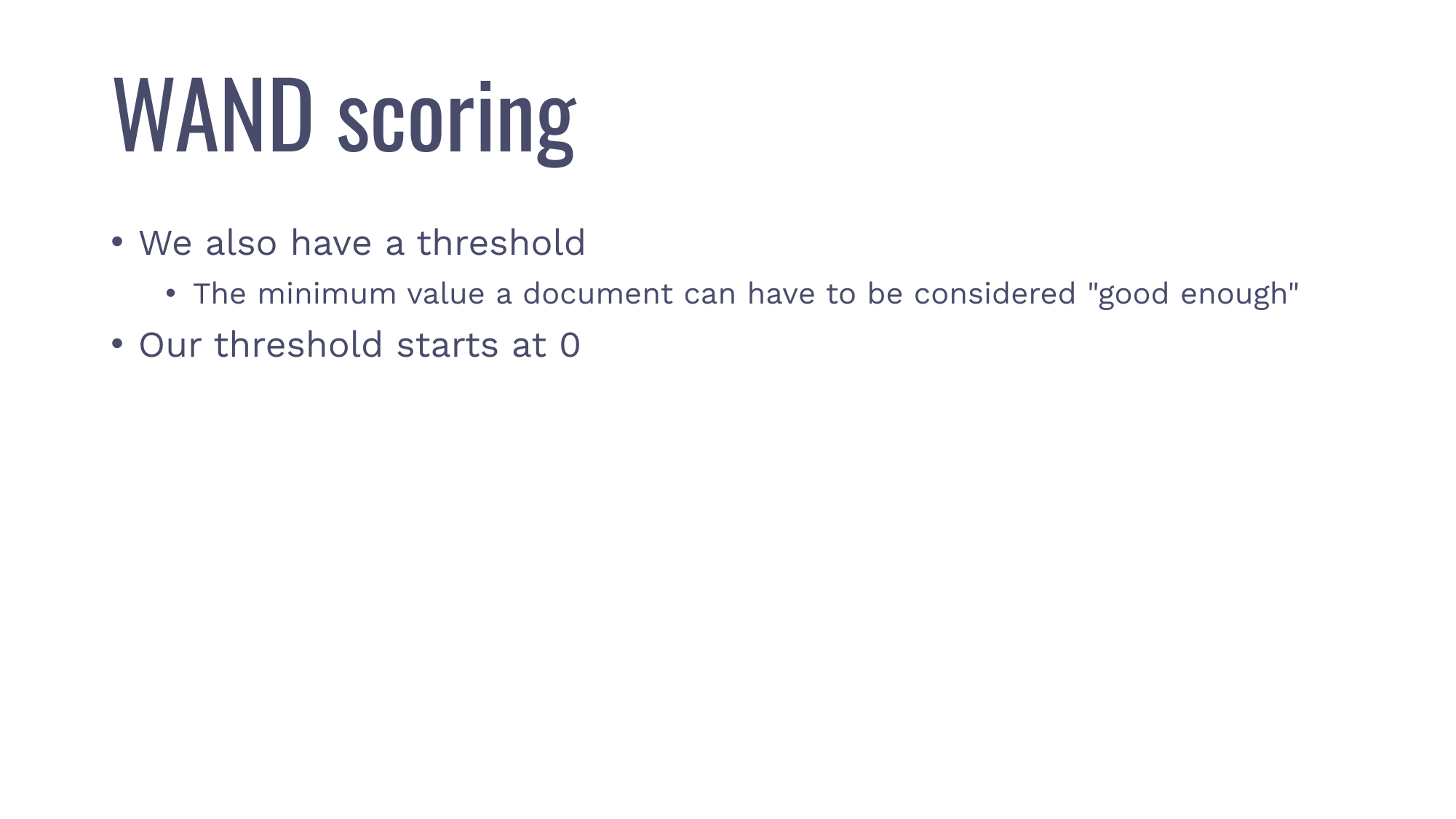

# WAND scoring
We also have a threshold
The minimum value a document can have to be considered "good enough"
Our threshold starts at 0